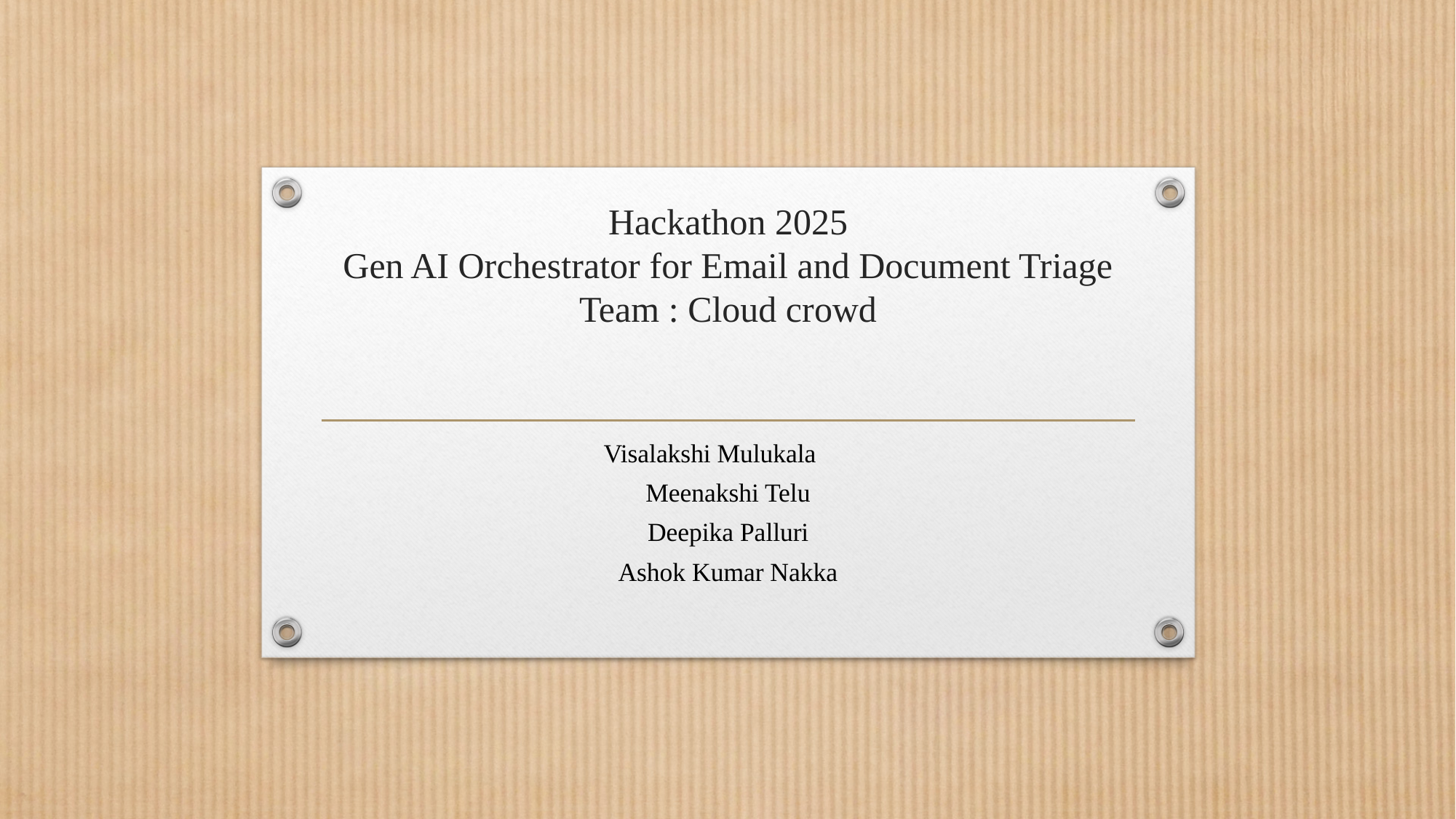

# Hackathon 2025 Gen AI Orchestrator for Email and Document Triage Team : Cloud crowd
Visalakshi Mulukala
Meenakshi Telu
Deepika Palluri
Ashok Kumar Nakka